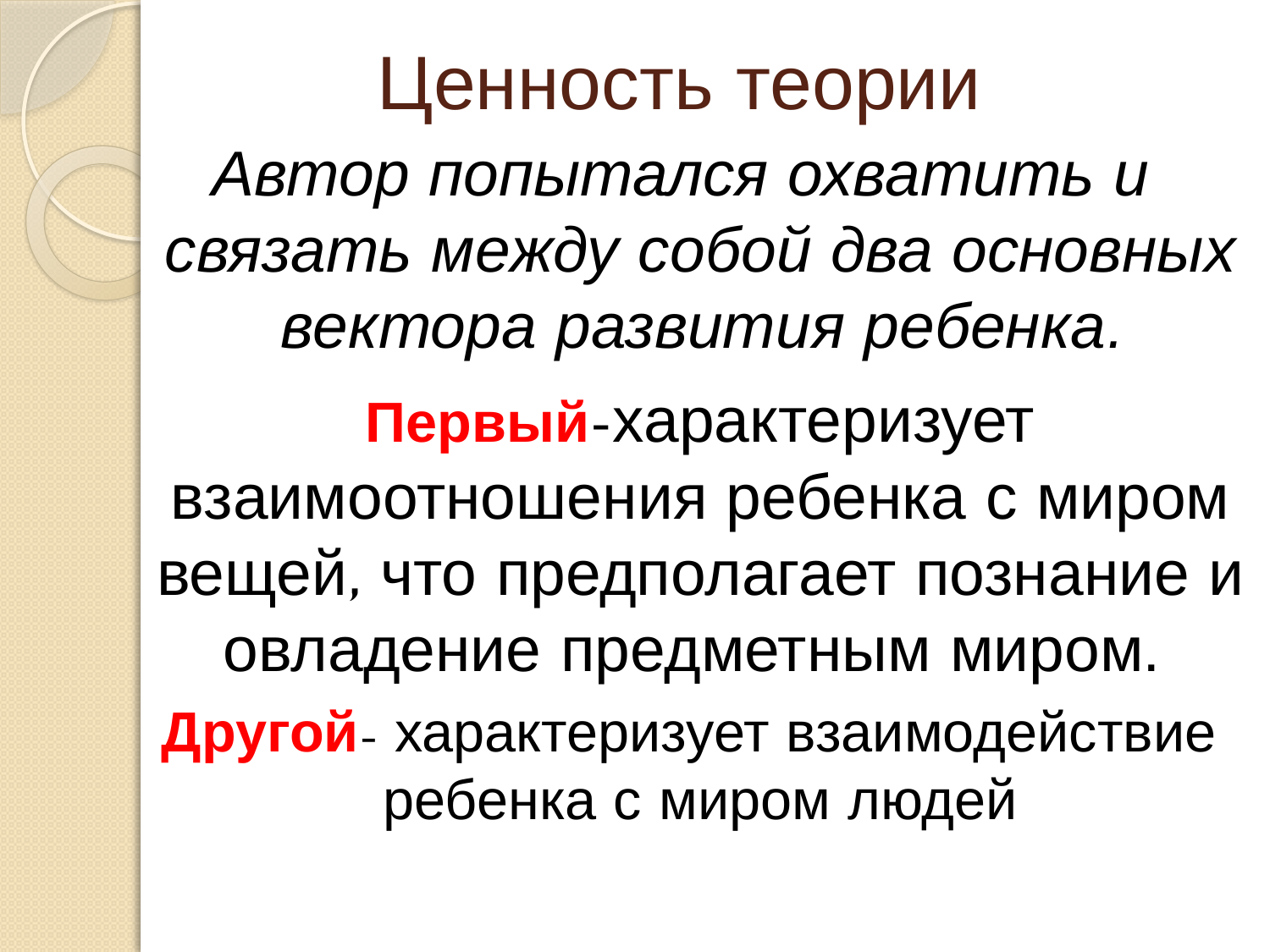

# Ценность теории
Автор попытался охватить и связать между собой два основных вектора развития ребенка.
  Первый-характеризует взаимоотношения ребенка с миром вещей, что предполагает познание и овладение предметным миром.
 Другой- характеризует взаимодействие ребенка с миром людей